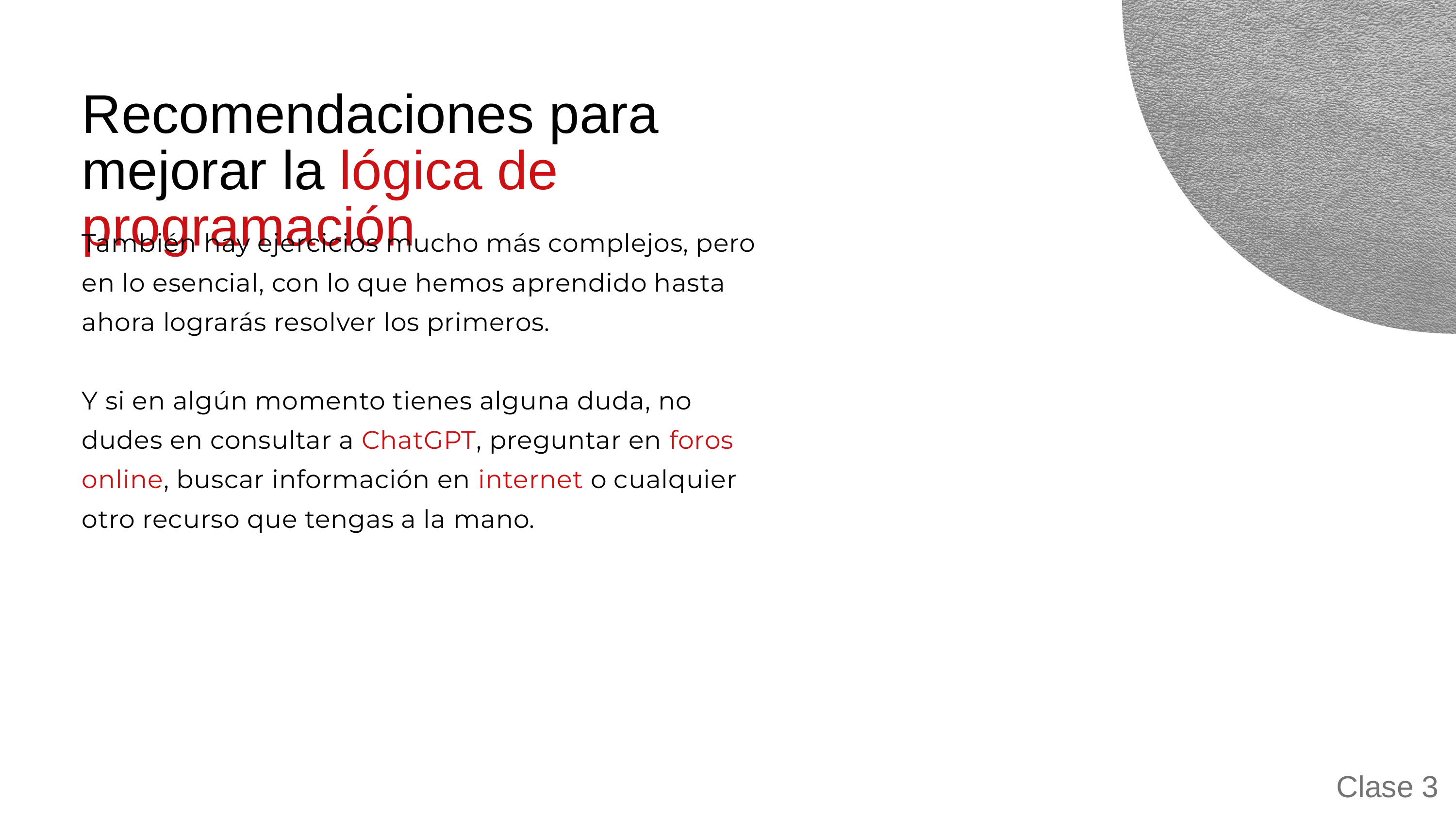

Recomendaciones para mejorar la lógica de programación
También hay ejercicios mucho más complejos, pero en lo esencial, con lo que hemos aprendido hasta ahora lograrás resolver los primeros.

Y si en algún momento tienes alguna duda, no dudes en consultar a ChatGPT, preguntar en foros online, buscar información en internet o cualquier otro recurso que tengas a la mano.
Clase 3